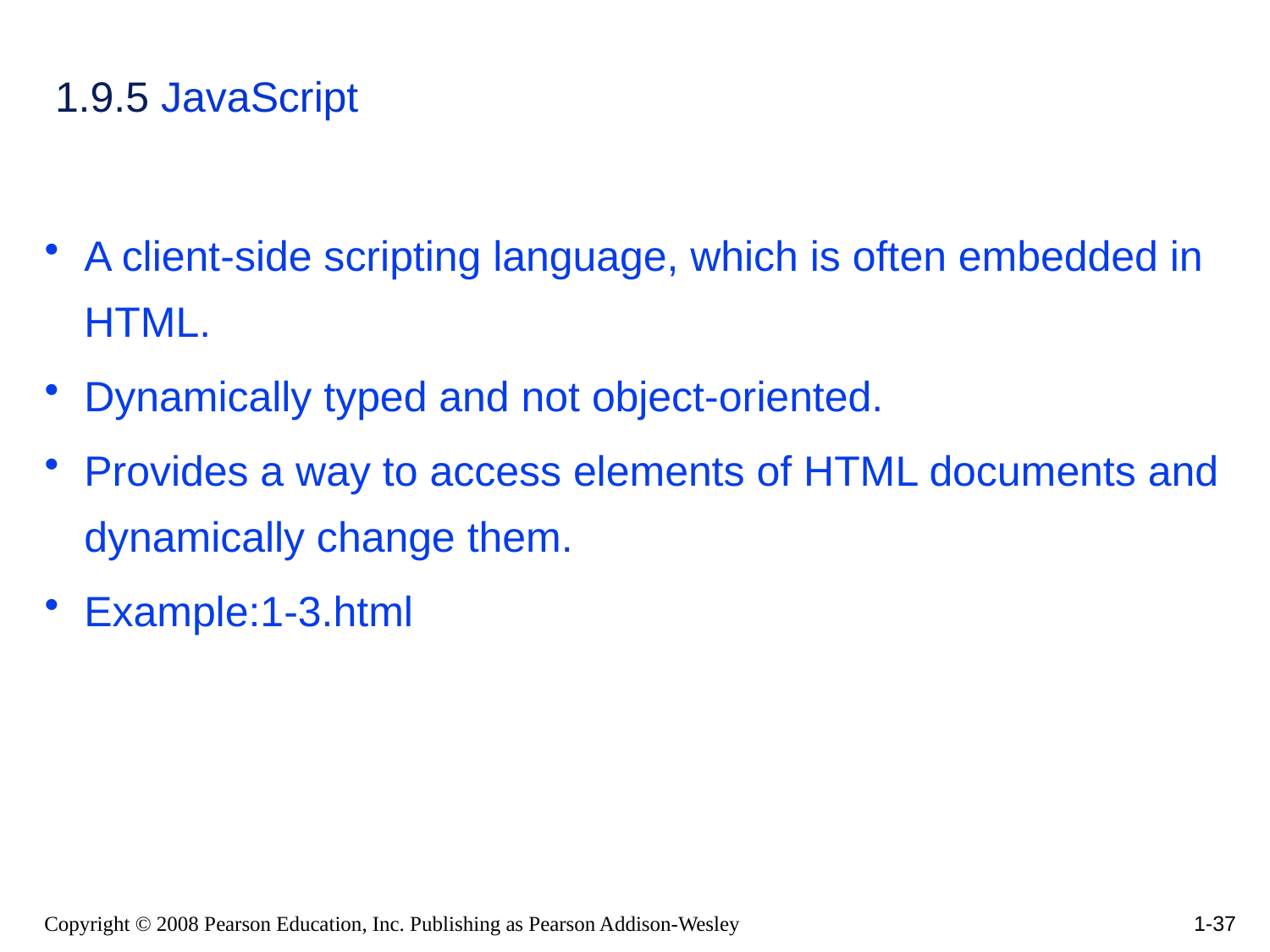

# 1.9.5 JavaScript

A client-side scripting language, which is often embedded in HTML.
Dynamically typed and not object-oriented.
Provides a way to access elements of HTML documents and dynamically change them.
Example:1-3.html